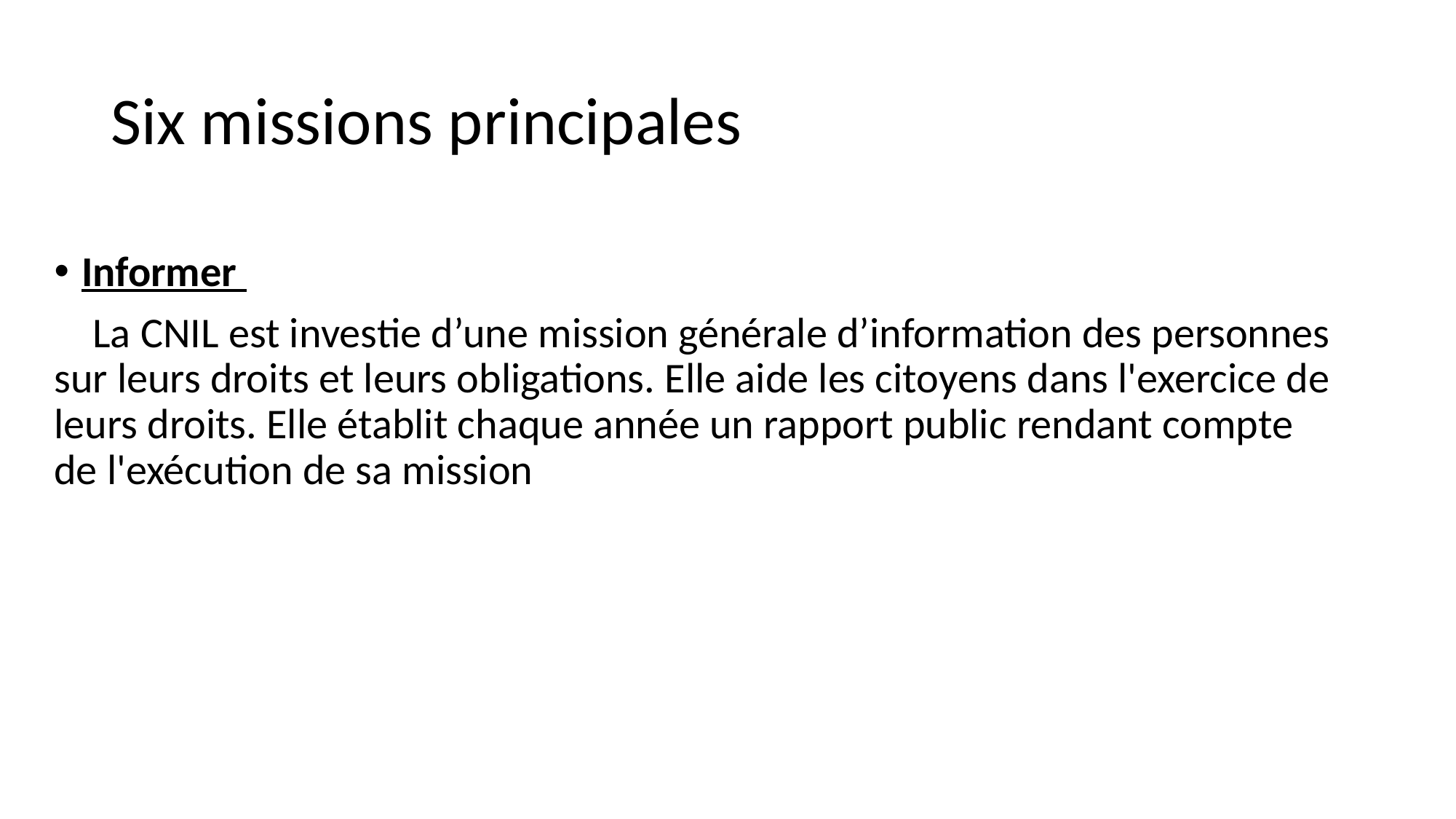

# Six missions principales

Informer
    La CNIL est investie d’une mission générale d’information des personnes sur leurs droits et leurs obligations. Elle aide les citoyens dans l'exercice de leurs droits. Elle établit chaque année un rapport public rendant compte de l'exécution de sa mission